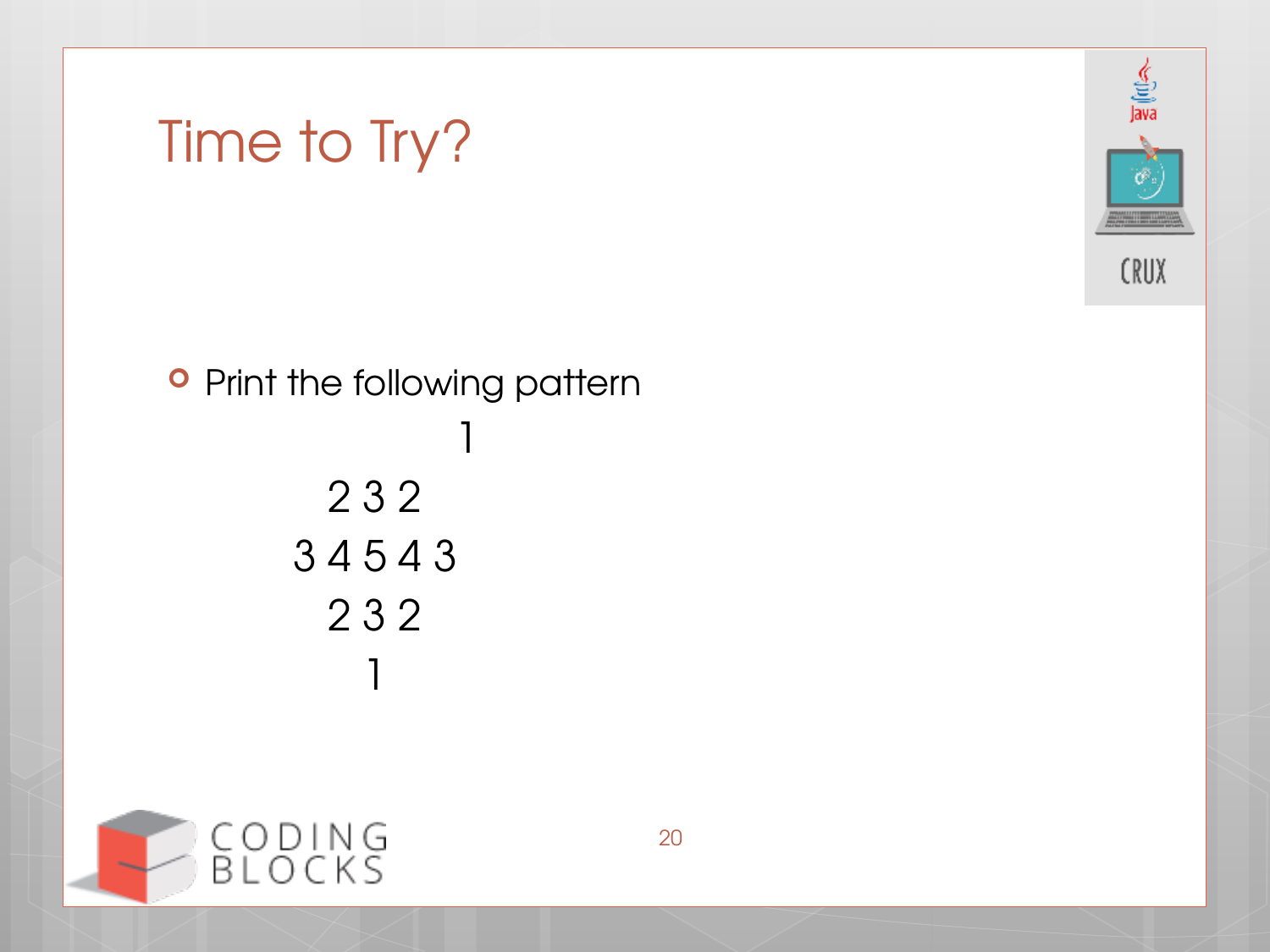

# Time to Try?

Print the following pattern
 	       1
       2 3 2
    3 4 5 4 3
       2 3 2
          1
20